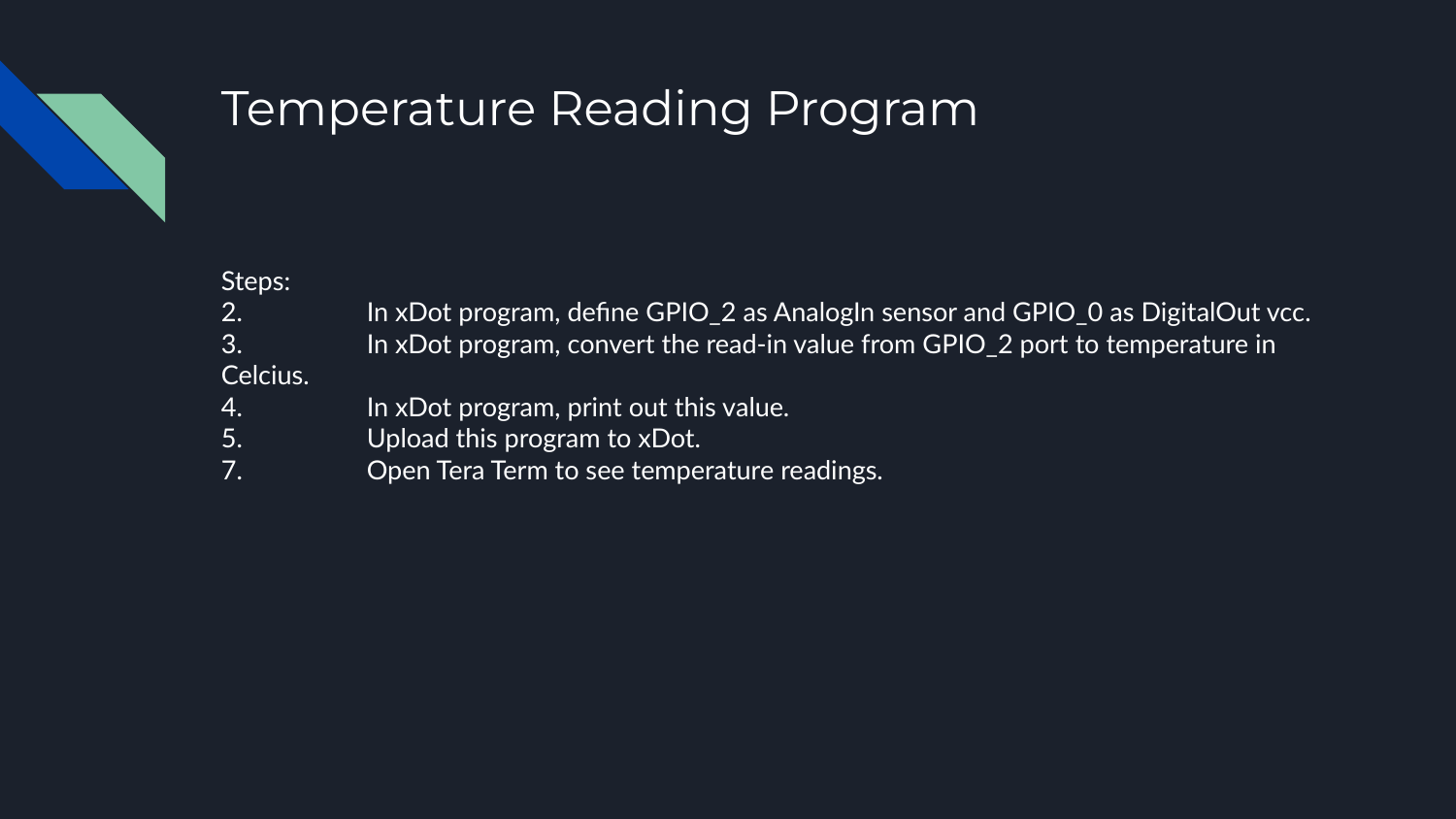

# Temperature Reading Program
Steps:
2.	In xDot program, define GPIO_2 as AnalogIn sensor and GPIO_0 as DigitalOut vcc.
3.	In xDot program, convert the read-in value from GPIO_2 port to temperature in Celcius.
4. 	In xDot program, print out this value.
5.	Upload this program to xDot.
7.	Open Tera Term to see temperature readings.